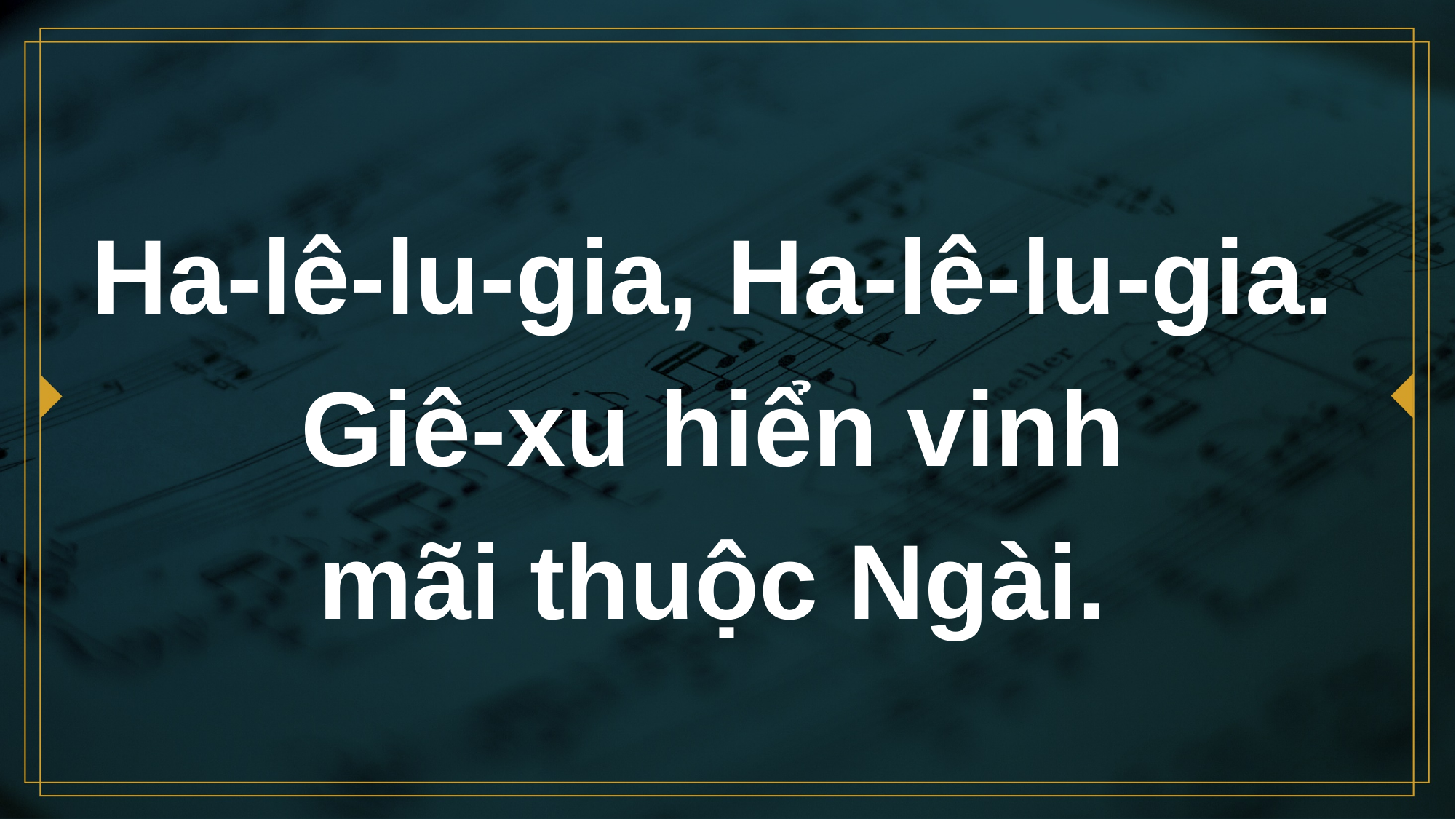

# Ha-lê-lu-gia, Ha-lê-lu-gia.
Giê-xu hiển vinh
mãi thuộc Ngài.